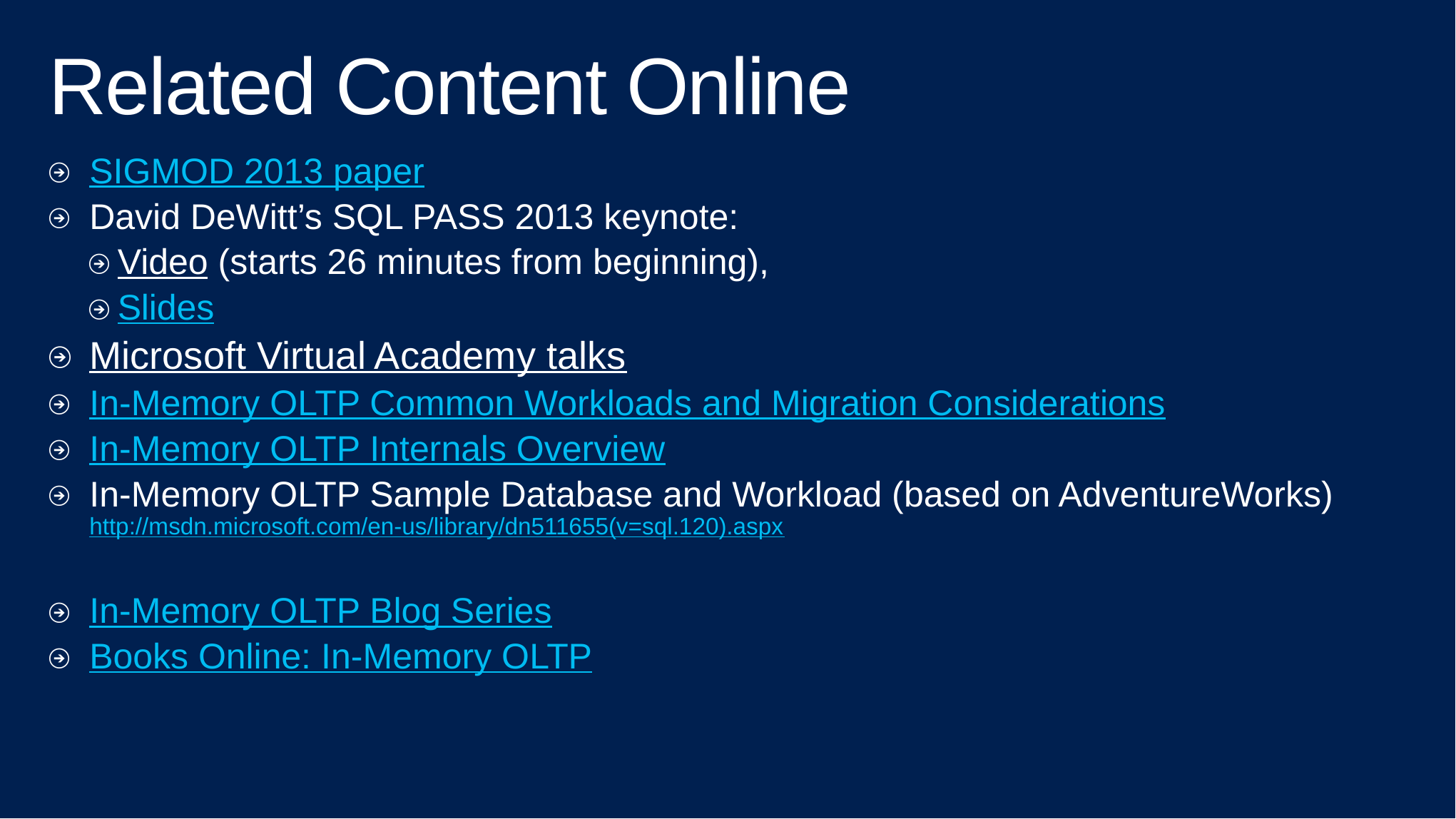

# Related Content Online
SIGMOD 2013 paper
David DeWitt’s SQL PASS 2013 keynote:
Video (starts 26 minutes from beginning),
Slides
Microsoft Virtual Academy talks
In-Memory OLTP Common Workloads and Migration Considerations
In-Memory OLTP Internals Overview
In-Memory OLTP Sample Database and Workload (based on AdventureWorks) http://msdn.microsoft.com/en-us/library/dn511655(v=sql.120).aspx

In-Memory OLTP Blog Series
Books Online: In-Memory OLTP